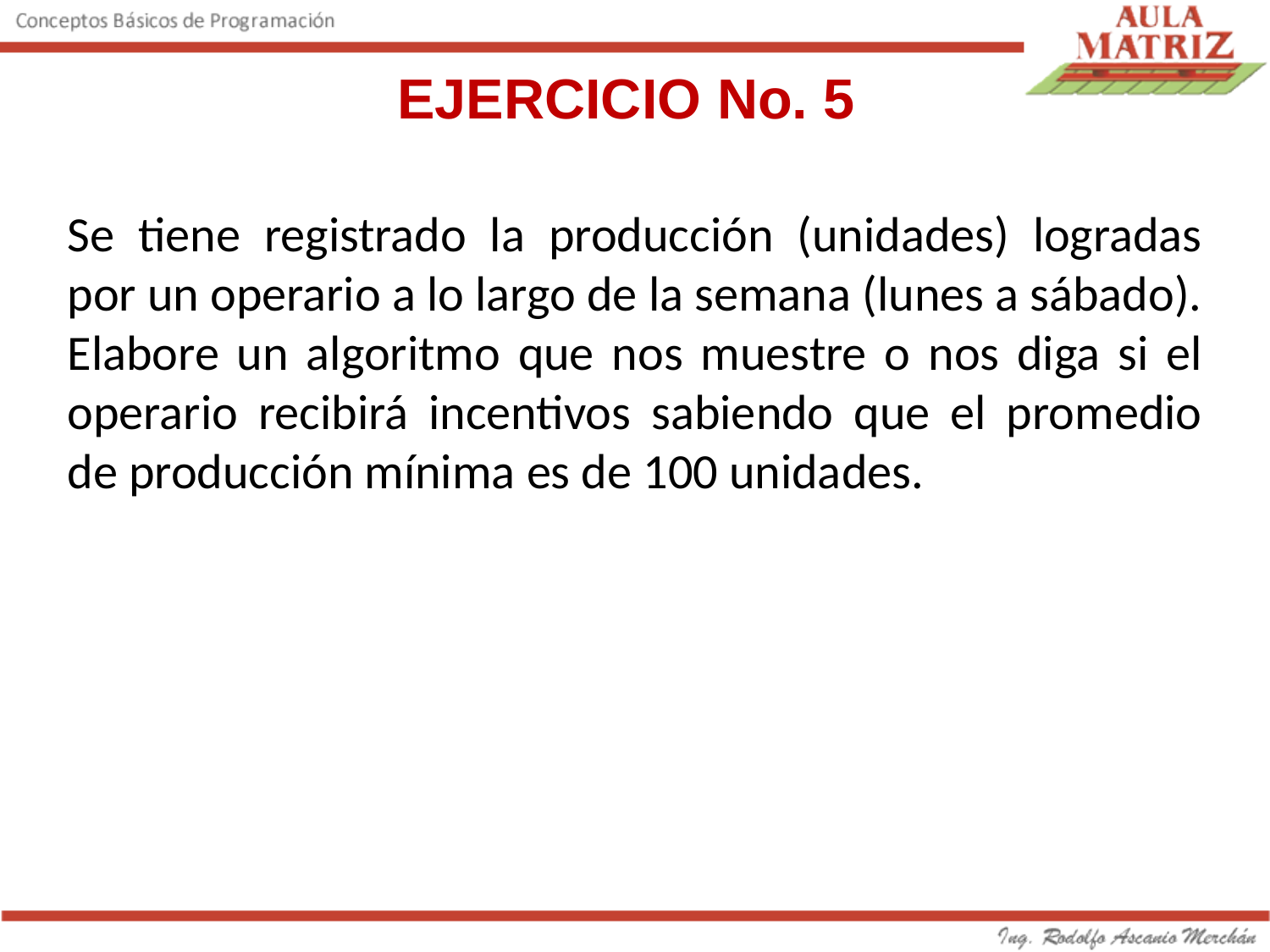

EJERCICIO No. 5
Se tiene registrado la producción (unidades) logradas por un operario a lo largo de la semana (lunes a sábado). Elabore un algoritmo que nos muestre o nos diga si el operario recibirá incentivos sabiendo que el promedio de producción mínima es de 100 unidades.